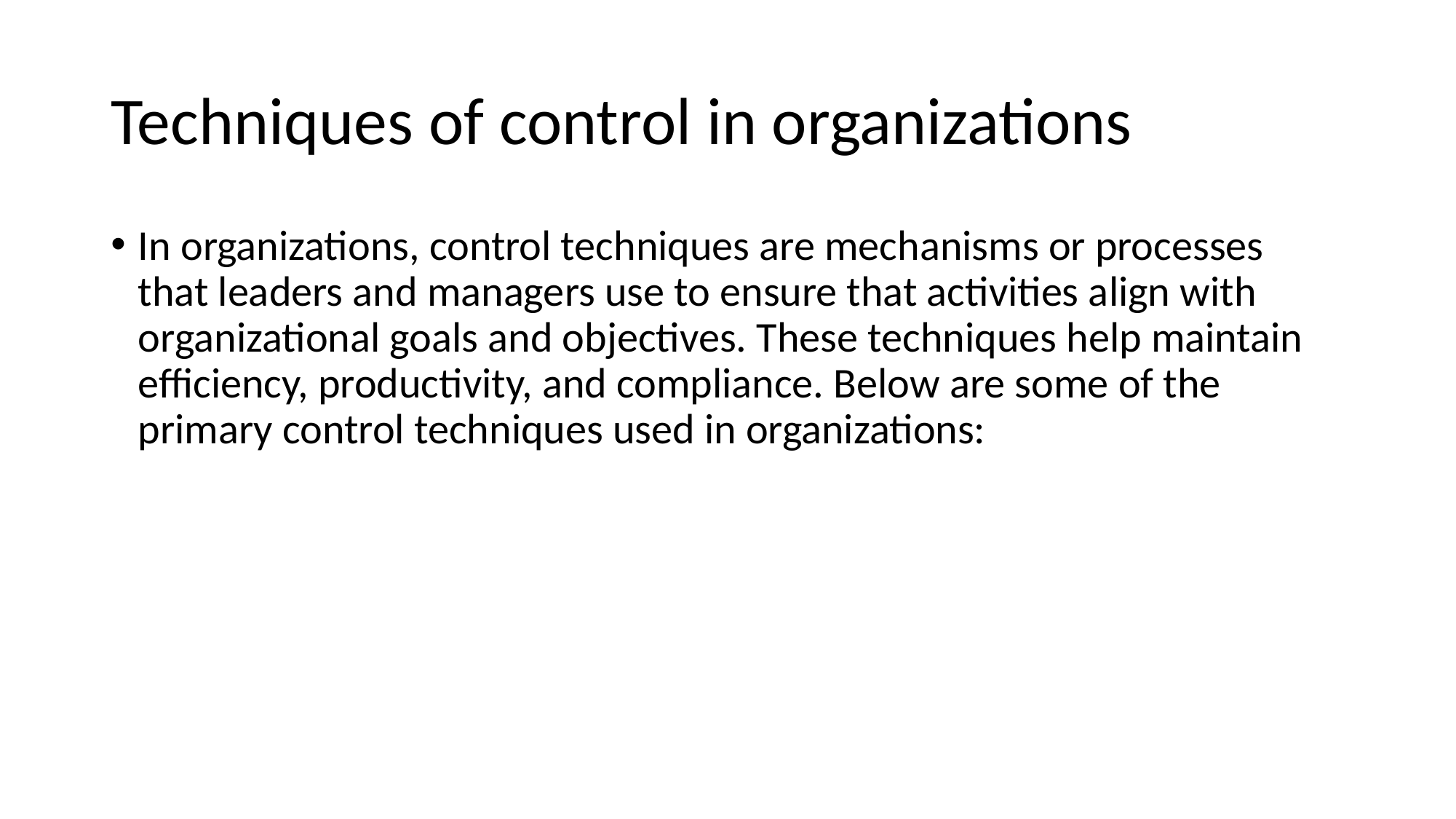

# Techniques of control in organizations
In organizations, control techniques are mechanisms or processes that leaders and managers use to ensure that activities align with organizational goals and objectives. These techniques help maintain efficiency, productivity, and compliance. Below are some of the primary control techniques used in organizations: